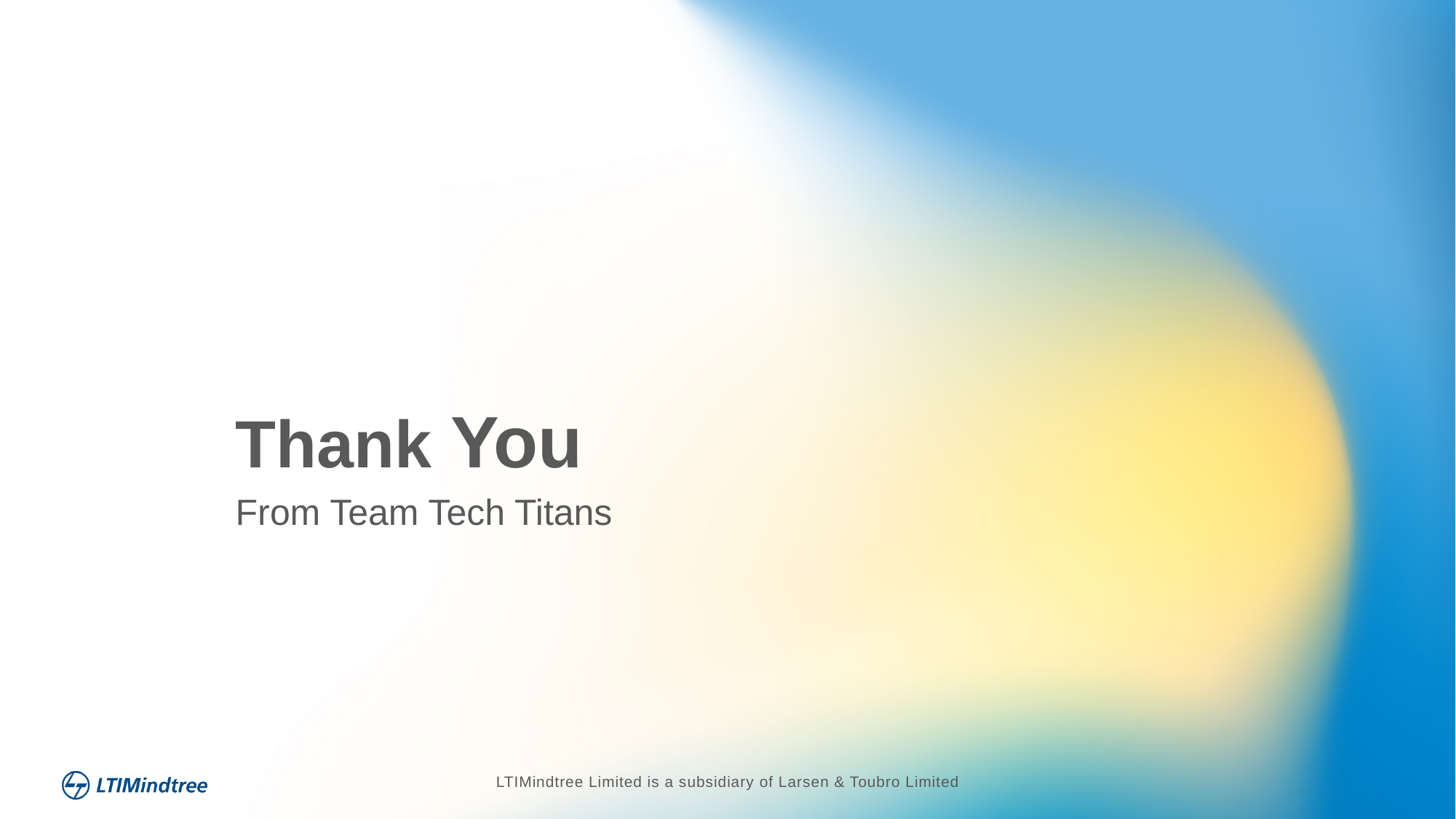

# Thank You
From Team Tech Titans